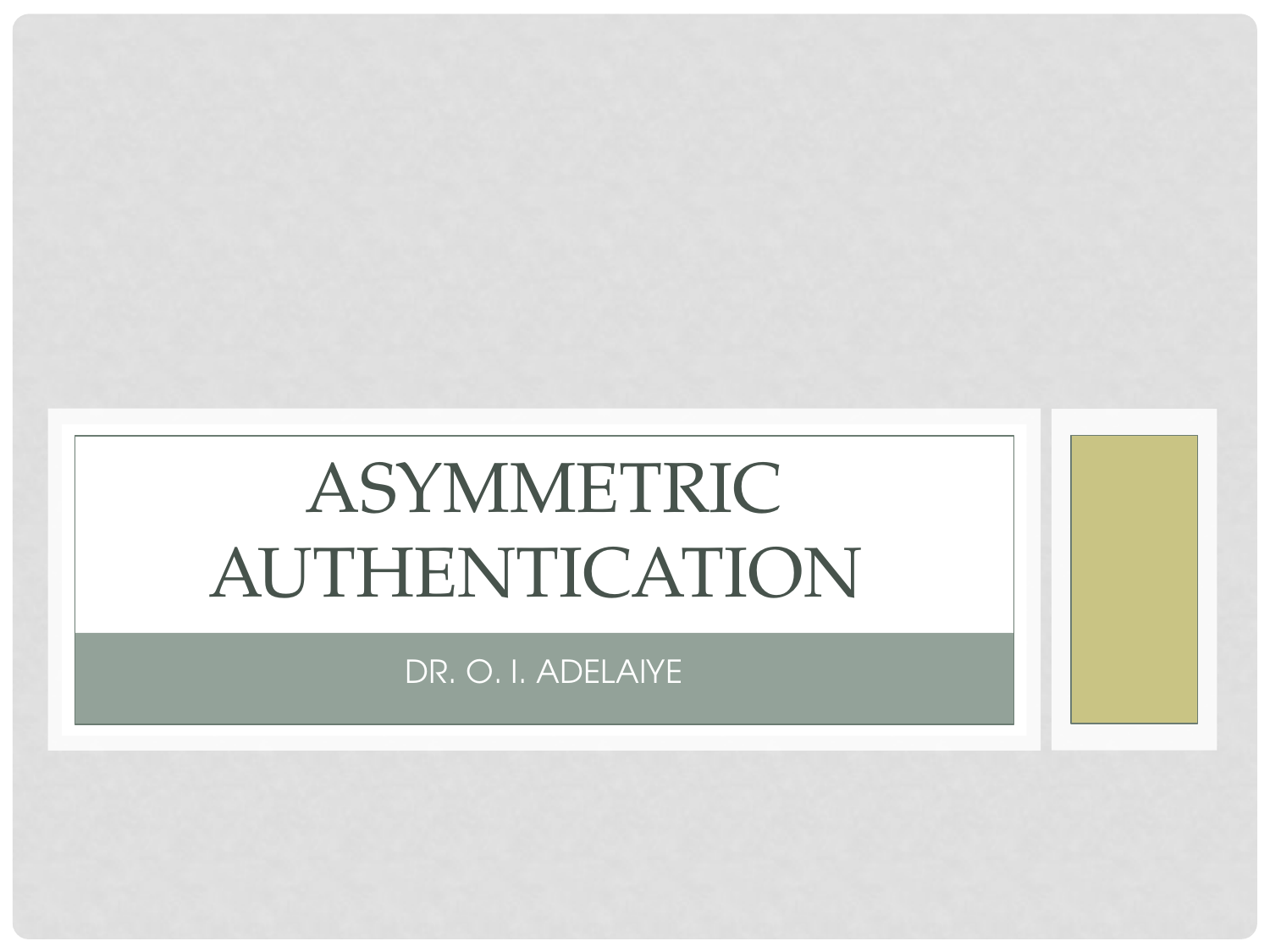

# ASYMMETRIC AUTHENTICATION
DR. O. I. ADELAIYE